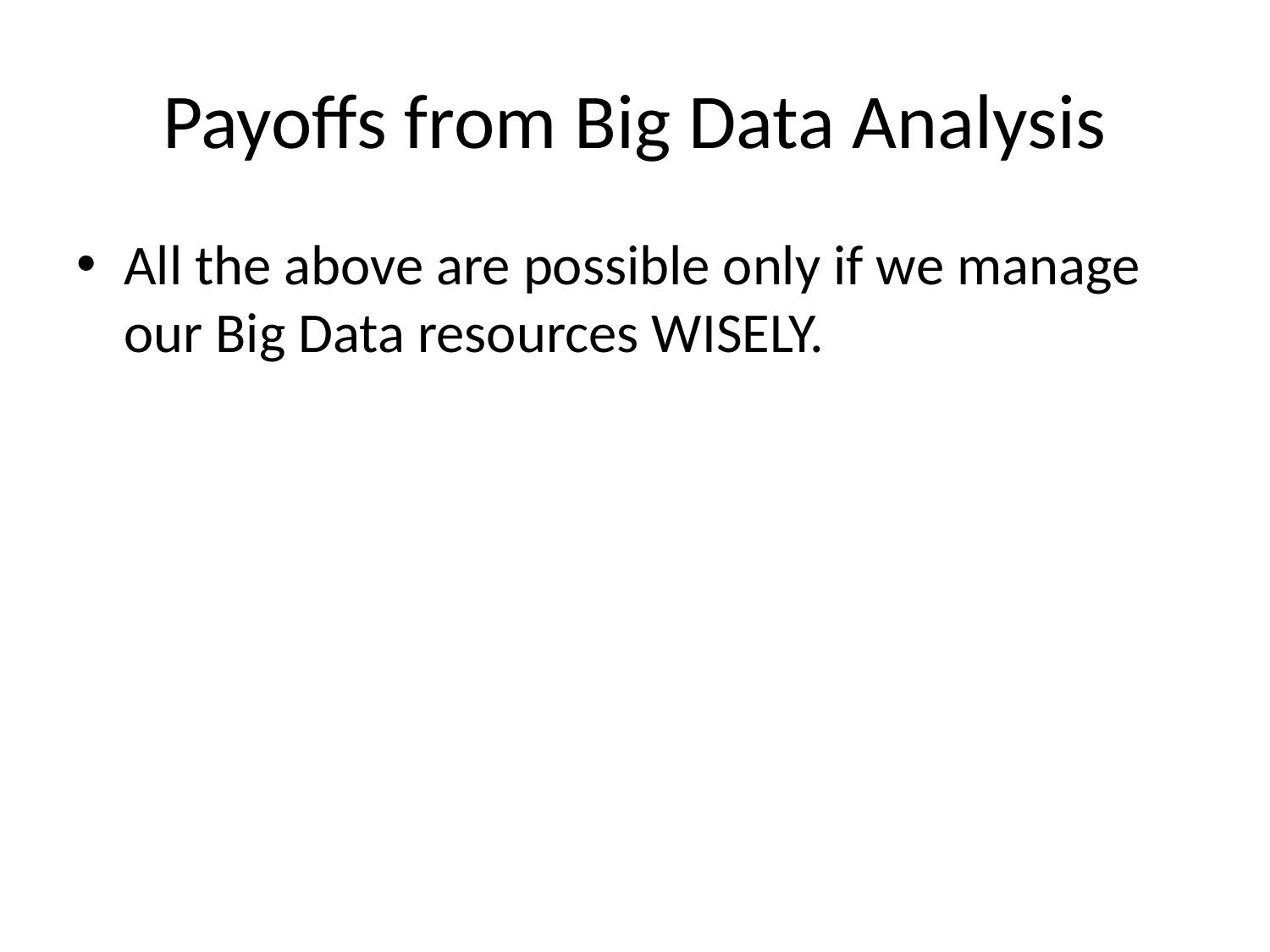

# Payoffs from Big Data Analysis
All the above are possible only if we manage our Big Data resources WISELY.